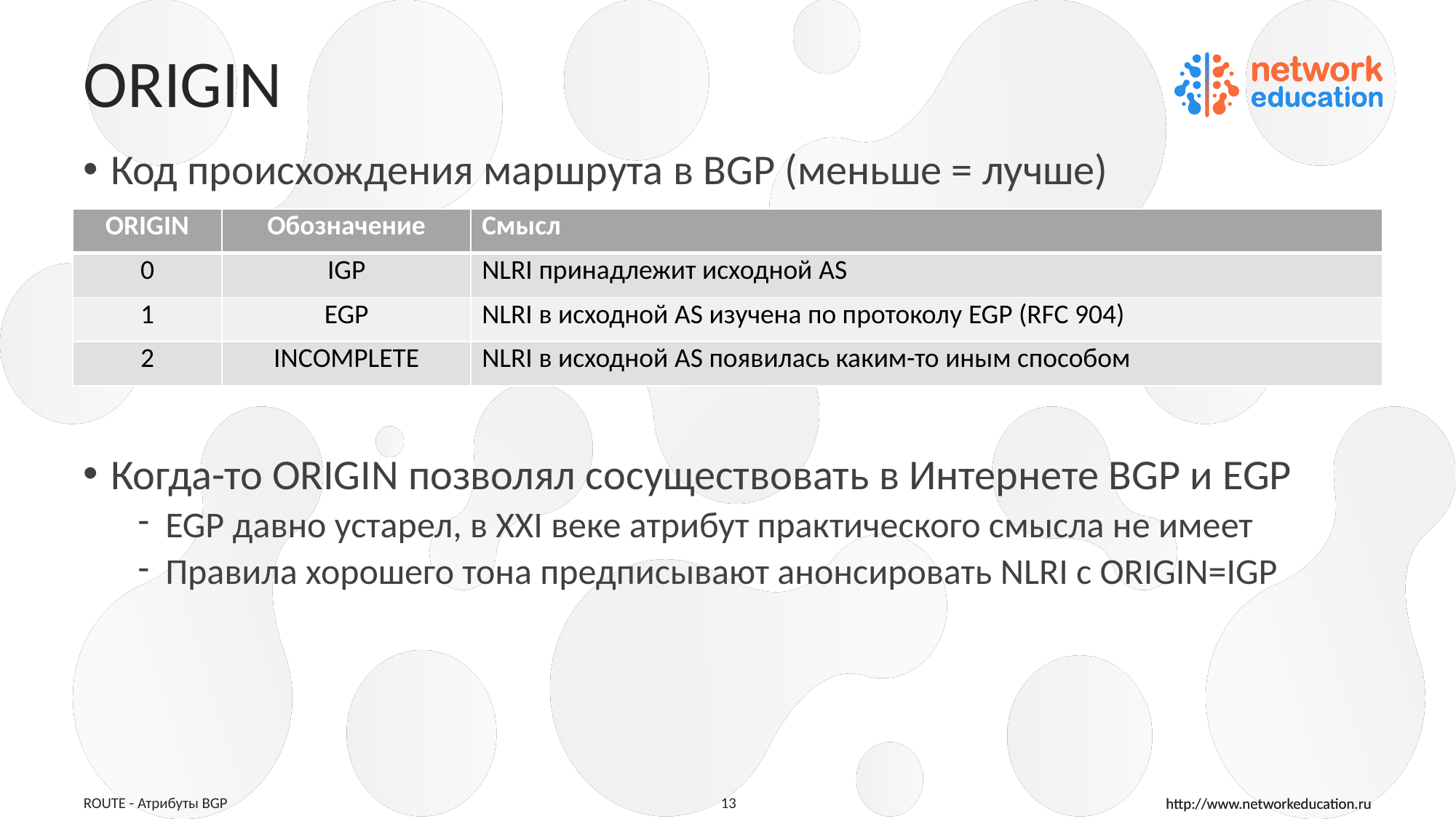

# ORIGIN
Код происхождения маршрута в BGP (меньше = лучше)

Когда-то ORIGIN позволял сосуществовать в Интернете BGP и EGP
EGP давно устарел, в XXI веке атрибут практического смысла не имеет
Правила хорошего тона предписывают анонсировать NLRI с ORIGIN=IGP
| ORIGIN | Обозначение | Смысл |
| --- | --- | --- |
| 0 | IGP | NLRI принадлежит исходной AS |
| 1 | EGP | NLRI в исходной AS изучена по протоколу EGP (RFC 904) |
| 2 | INCOMPLETE | NLRI в исходной AS появилась каким-то иным способом |
ROUTE - Атрибуты BGP